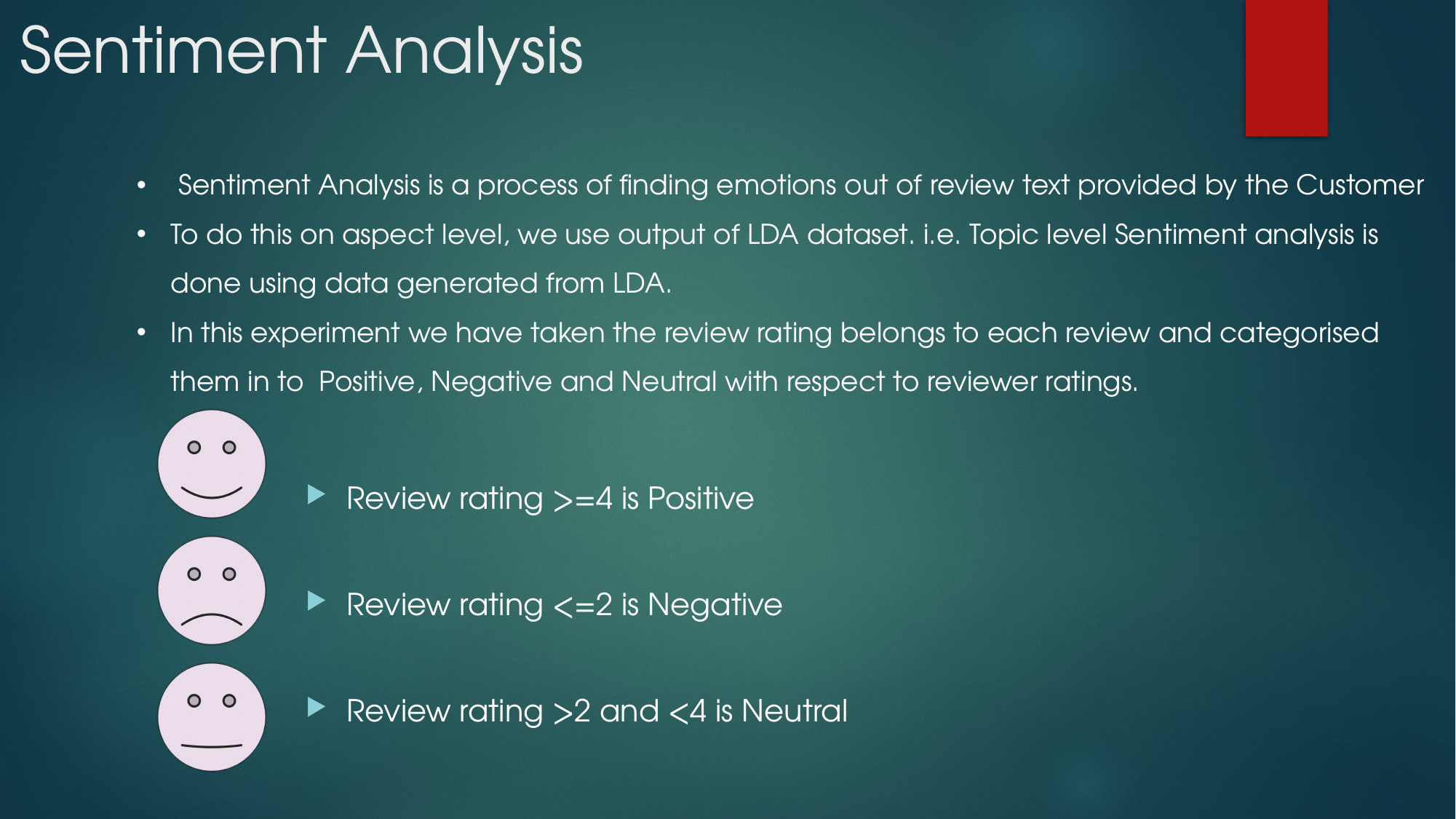

# Sentiment Analysis
 Sentiment Analysis is a process of finding emotions out of review text provided by the Customer
To do this on aspect level, we use output of LDA dataset. i.e. Topic level Sentiment analysis is done using data generated from LDA.
In this experiment we have taken the review rating belongs to each review and categorised them in to  Positive, Negative and Neutral with respect to reviewer ratings.

Review rating >=4 is Positive
Review rating <=2 is Negative
Review rating >2 and <4 is Neutral